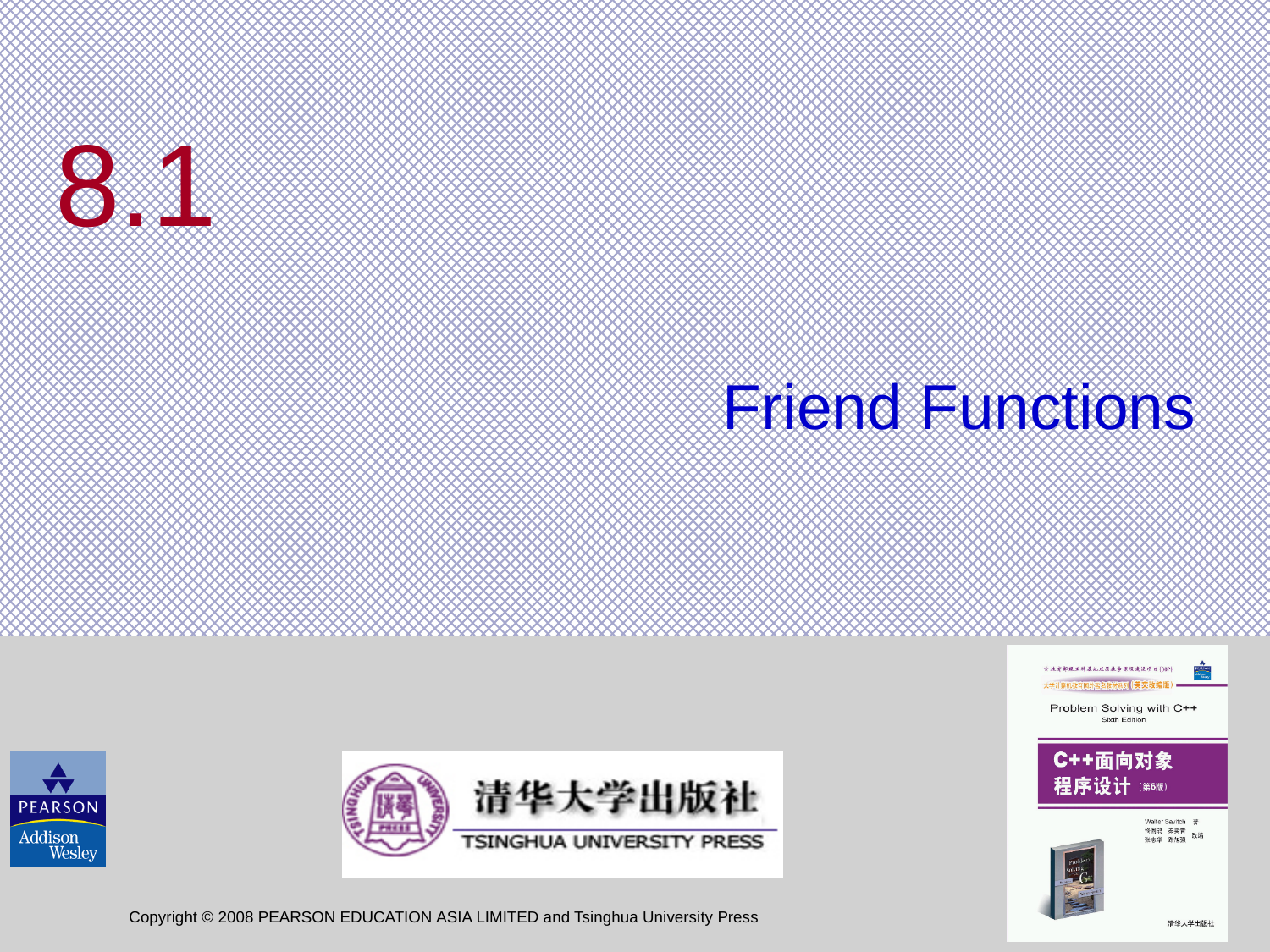

# 8.1
Friend Functions
Copyright © 2008 PEARSON EDUCATION ASIA LIMITED and Tsinghua University Press